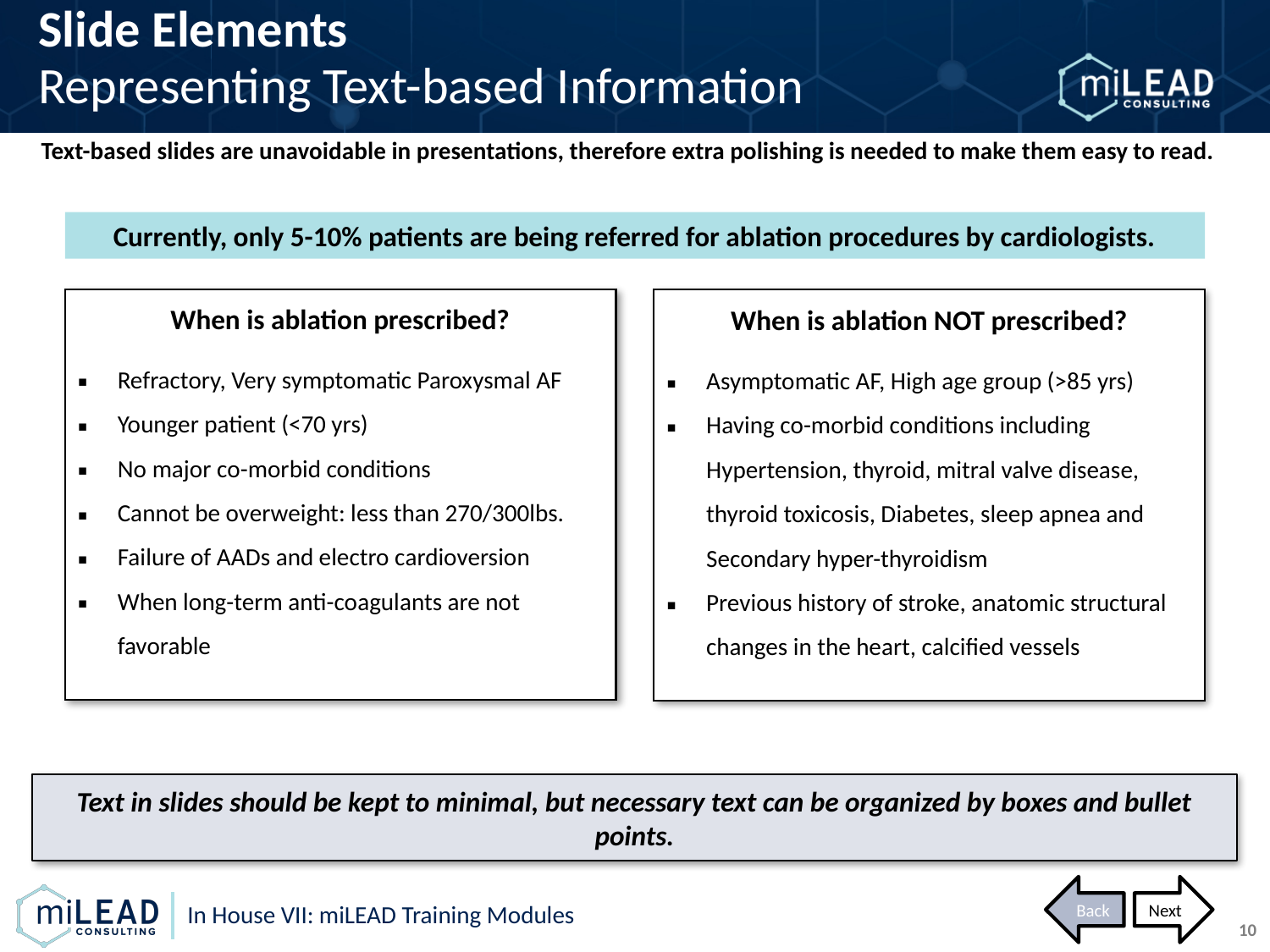

Slide Elements
Representing Text-based Information
Text-based slides are unavoidable in presentations, therefore extra polishing is needed to make them easy to read.
Currently, only 5-10% patients are being referred for ablation procedures by cardiologists.
When is ablation NOT prescribed?

Asymptomatic AF, High age group (>85 yrs)
Having co-morbid conditions including Hypertension, thyroid, mitral valve disease, thyroid toxicosis, Diabetes, sleep apnea and Secondary hyper-thyroidism
Previous history of stroke, anatomic structural changes in the heart, calcified vessels

When is ablation prescribed?

Refractory, Very symptomatic Paroxysmal AF
Younger patient (<70 yrs)
No major co-morbid conditions
Cannot be overweight: less than 270/300lbs.
Failure of AADs and electro cardioversion
When long-term anti-coagulants are not favorable
Text in slides should be kept to minimal, but necessary text can be organized by boxes and bullet points.
Back
Next